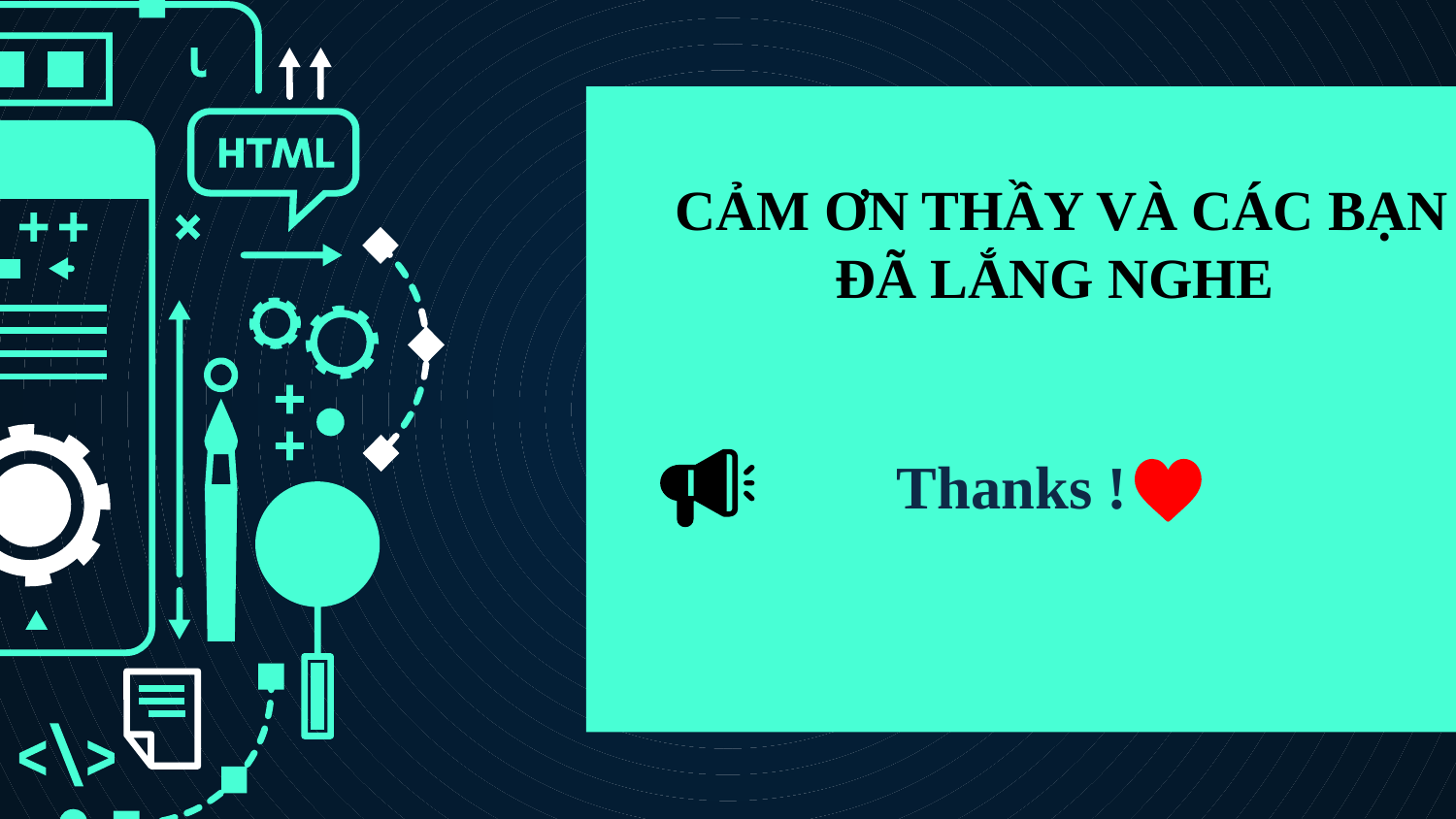

# CẢM ƠN THẦY VÀ CÁC BẠN ĐÃ LẮNG NGHE

               Thanks !